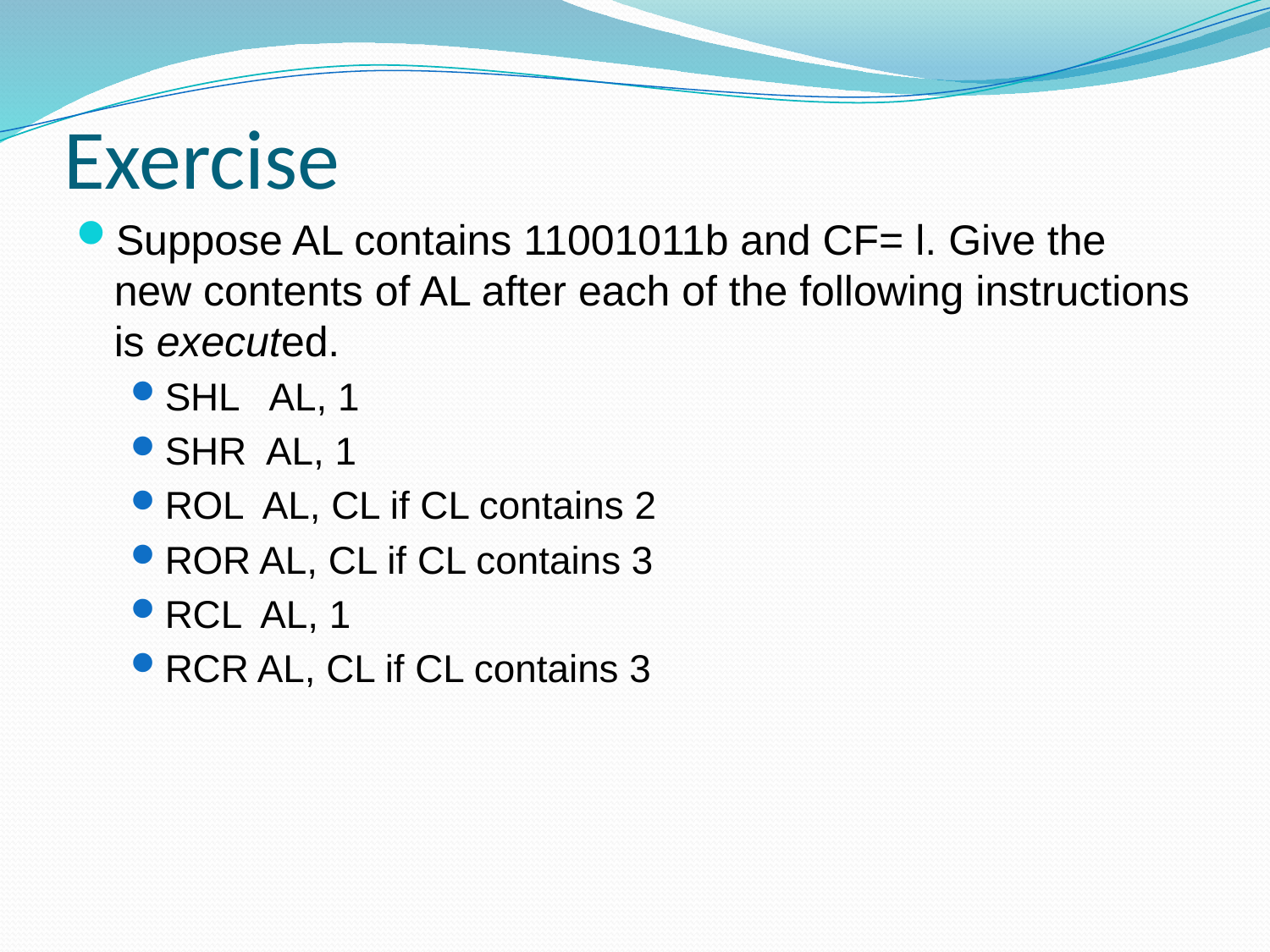

# Exercise
Suppose AL contains 11001011b and CF= l. Give the new contents of AL after each of the following instructions is executed.
SHL   AL, 1
SHR  AL, 1
ROL  AL, CL if CL contains 2
ROR AL, CL if CL contains 3
RCL  AL, 1
RCR AL, CL if CL contains 3